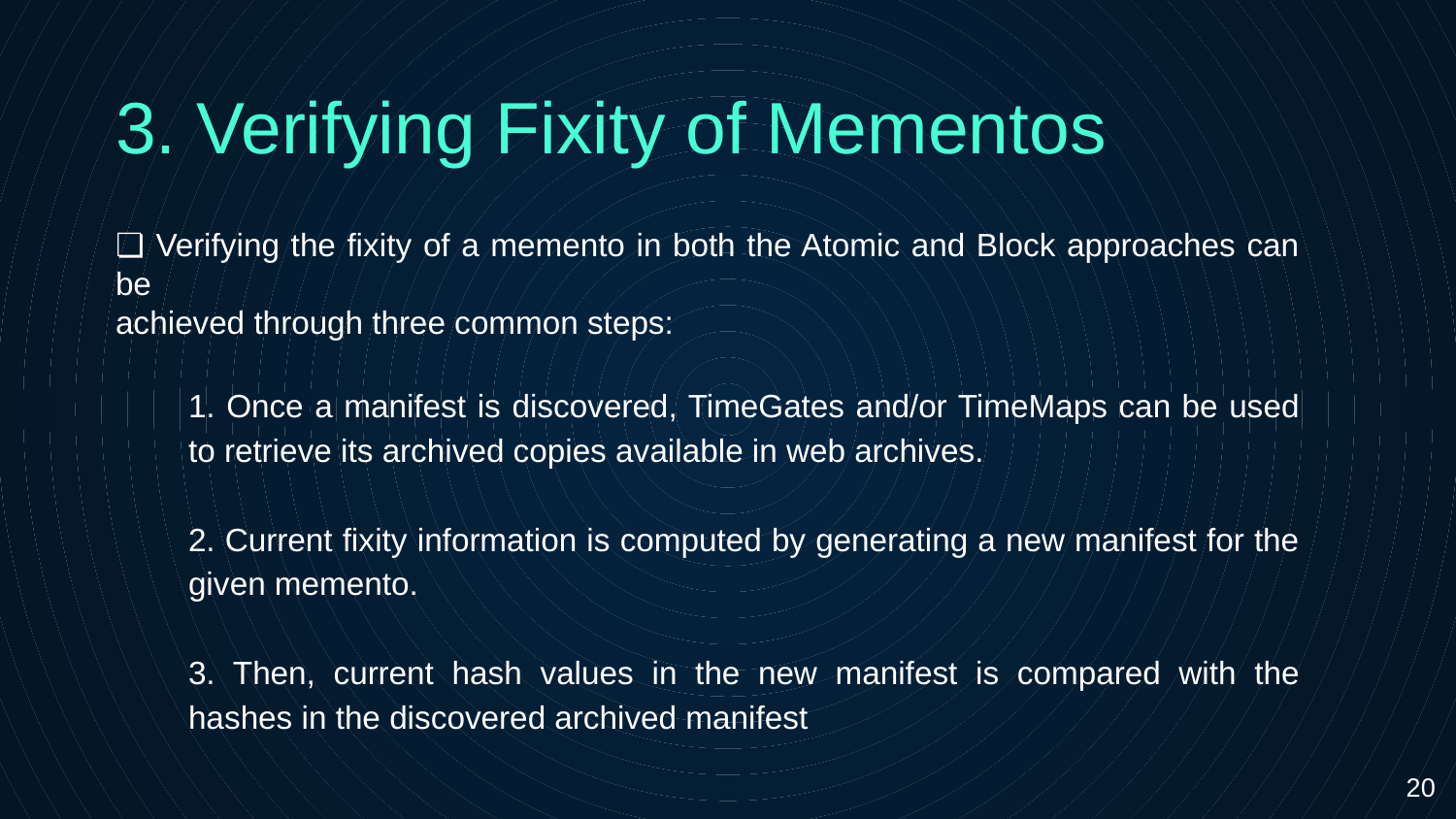

# 3. Verifying Fixity of Mementos
❏ Verifying the fixity of a memento in both the Atomic and Block approaches can be
achieved through three common steps:

1. Once a manifest is discovered, TimeGates and/or TimeMaps can be used to retrieve its archived copies available in web archives.

2. Current fixity information is computed by generating a new manifest for the given memento.

3. Then, current hash values in the new manifest is compared with the hashes in the discovered archived manifest

20